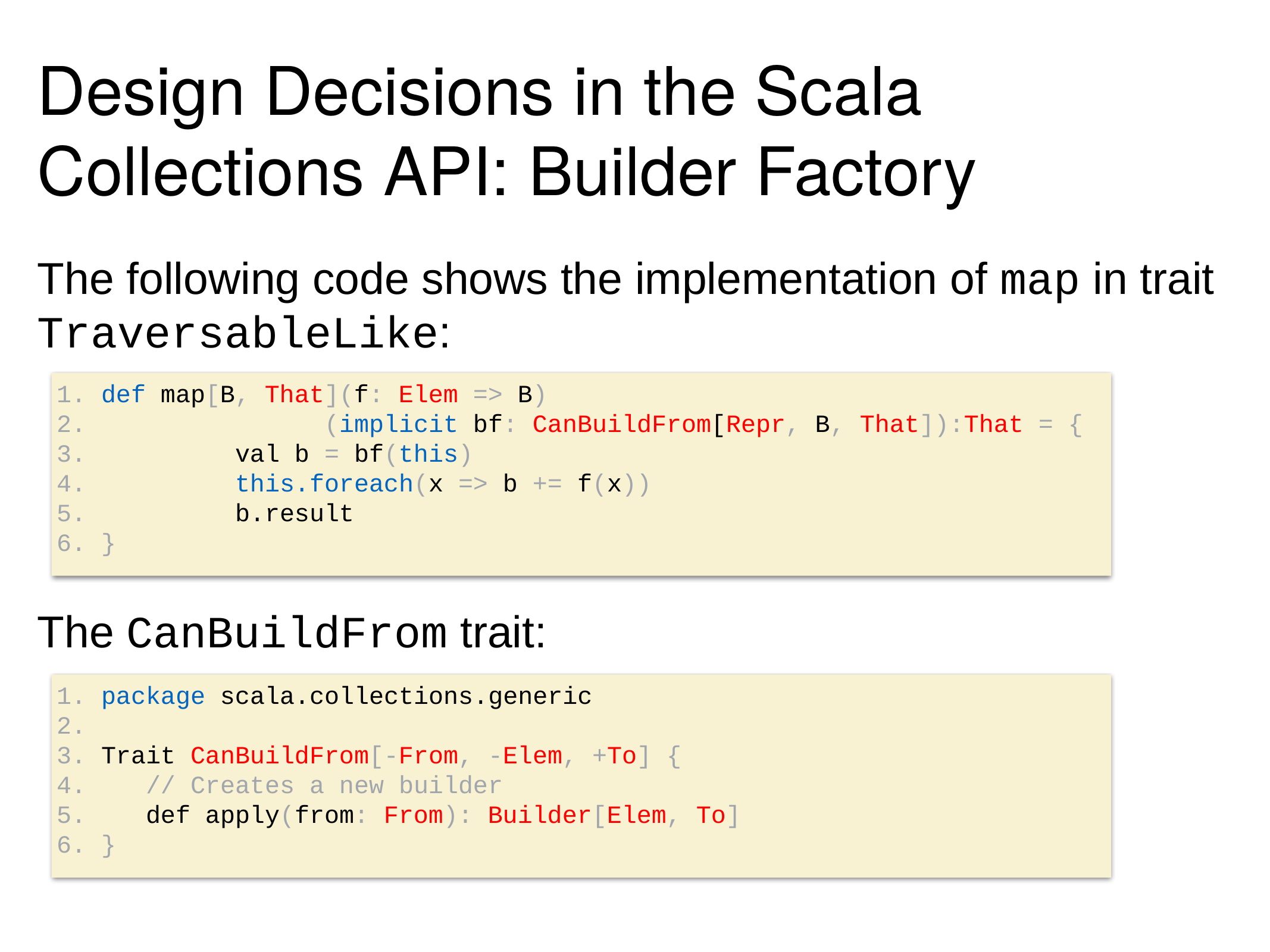

# Design Decisions in the Scala Collections API: Builder Factory
The following code shows the implementation of map in trait TraversableLike:
1. def map[B, That](f: Elem => B)
2. 			(implicit bf: CanBuildFrom[Repr, B, That]):That = {
3. 		val b = bf(this)
4. 		this.foreach(x => b += f(x))
5. 		b.result
6. }
The CanBuildFrom trait:
1. package scala.collections.generic
2.
3. Trait CanBuildFrom[-From, -Elem, +To] {
4. 	// Creates a new builder
5. 	def apply(from: From): Builder[Elem, To]
6. }